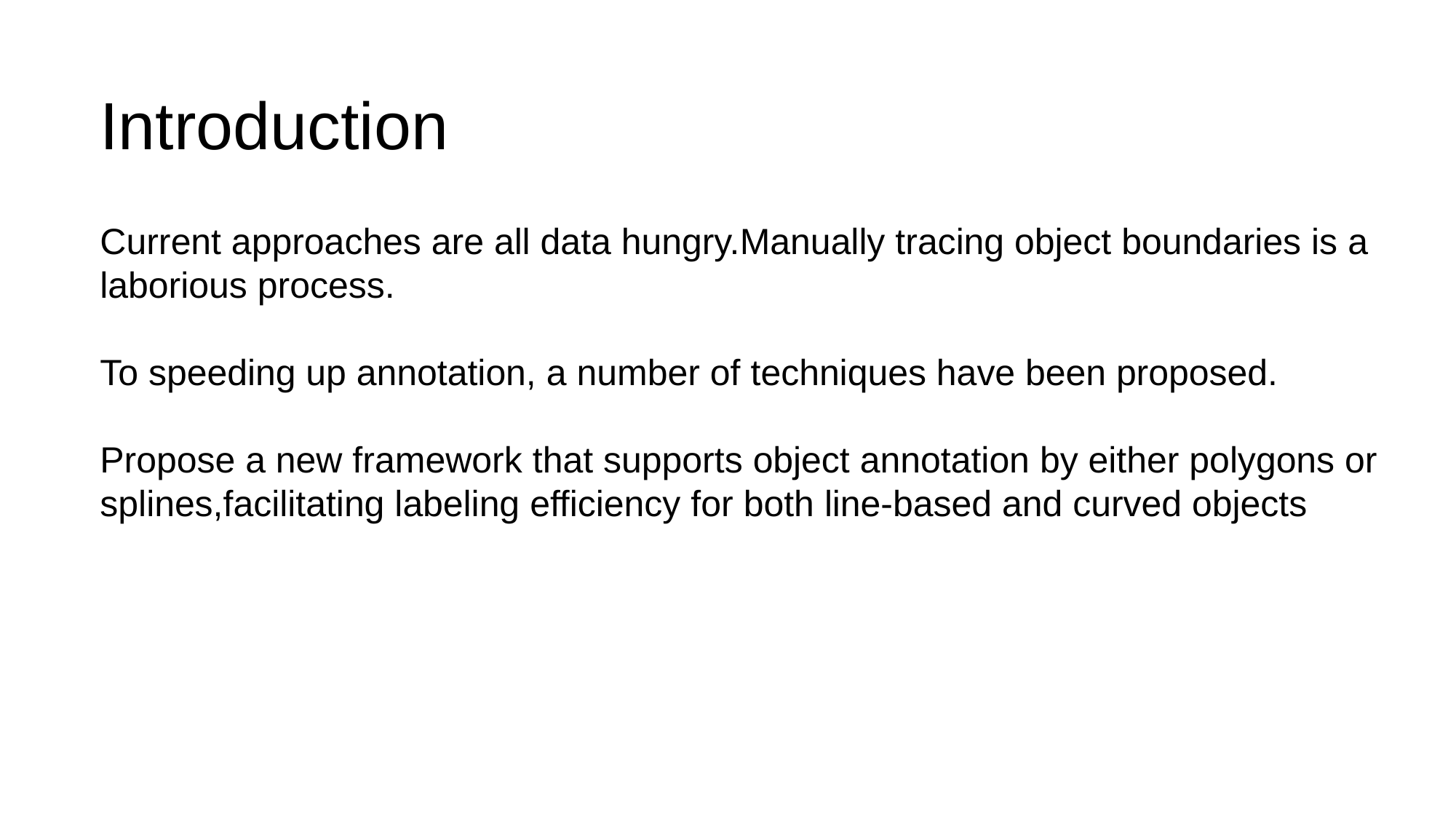

# Introduction
Current approaches are all data hungry.Manually tracing object boundaries is a laborious process.

To speeding up annotation, a number of techniques have been proposed.

Propose a new framework that supports object annotation by either polygons or splines,facilitating labeling efficiency for both line-based and curved objects